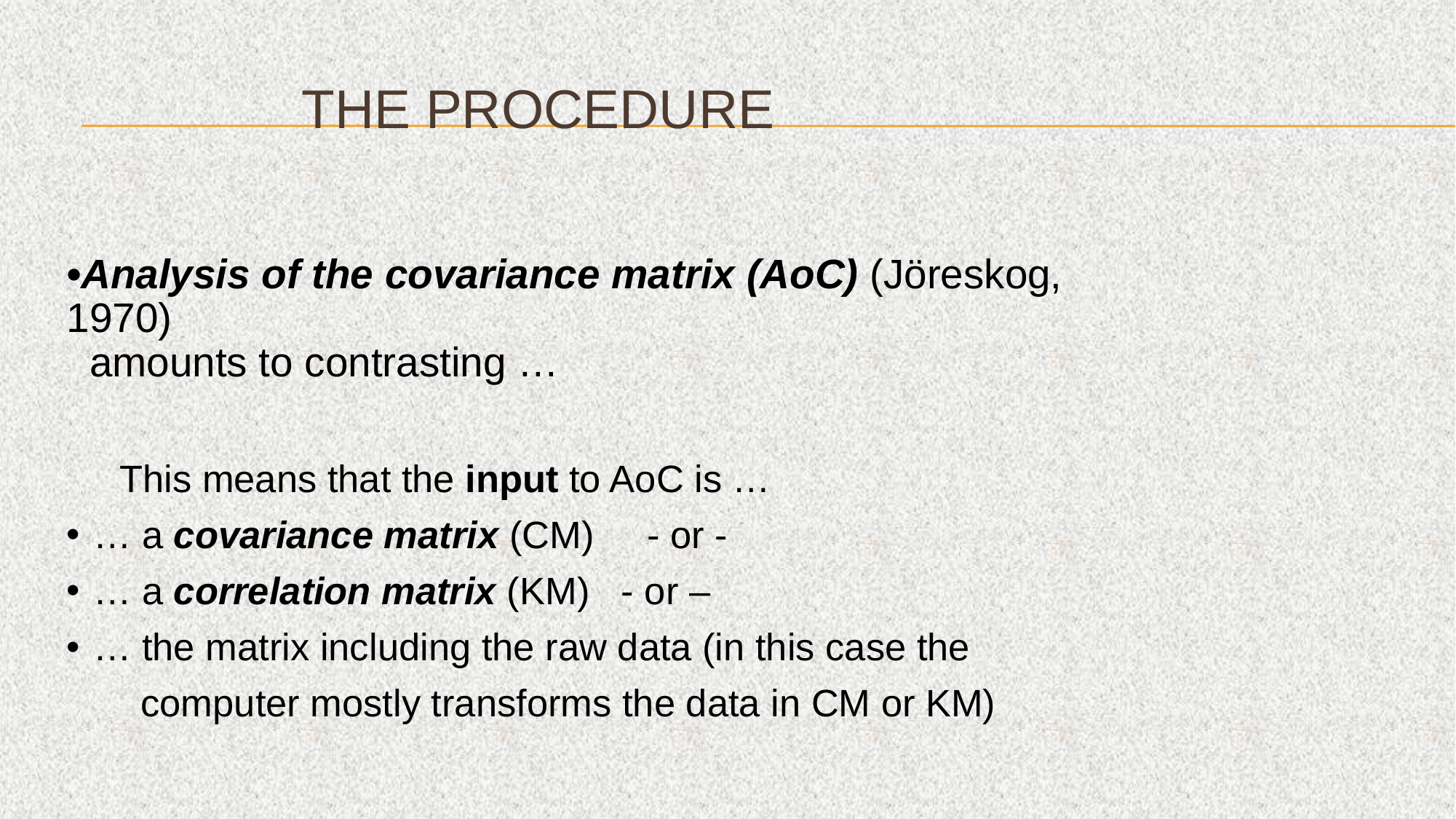

# The PROCEDURE
•Analysis of the covariance matrix (AoC) (Jöreskog, 1970)
  amounts to contrasting …

     This means that the input to AoC is …
… a covariance matrix (CM)     - or -
… a correlation matrix (KM)   - or –
… the matrix including the raw data (in this case the
       computer mostly transforms the data in CM or KM)